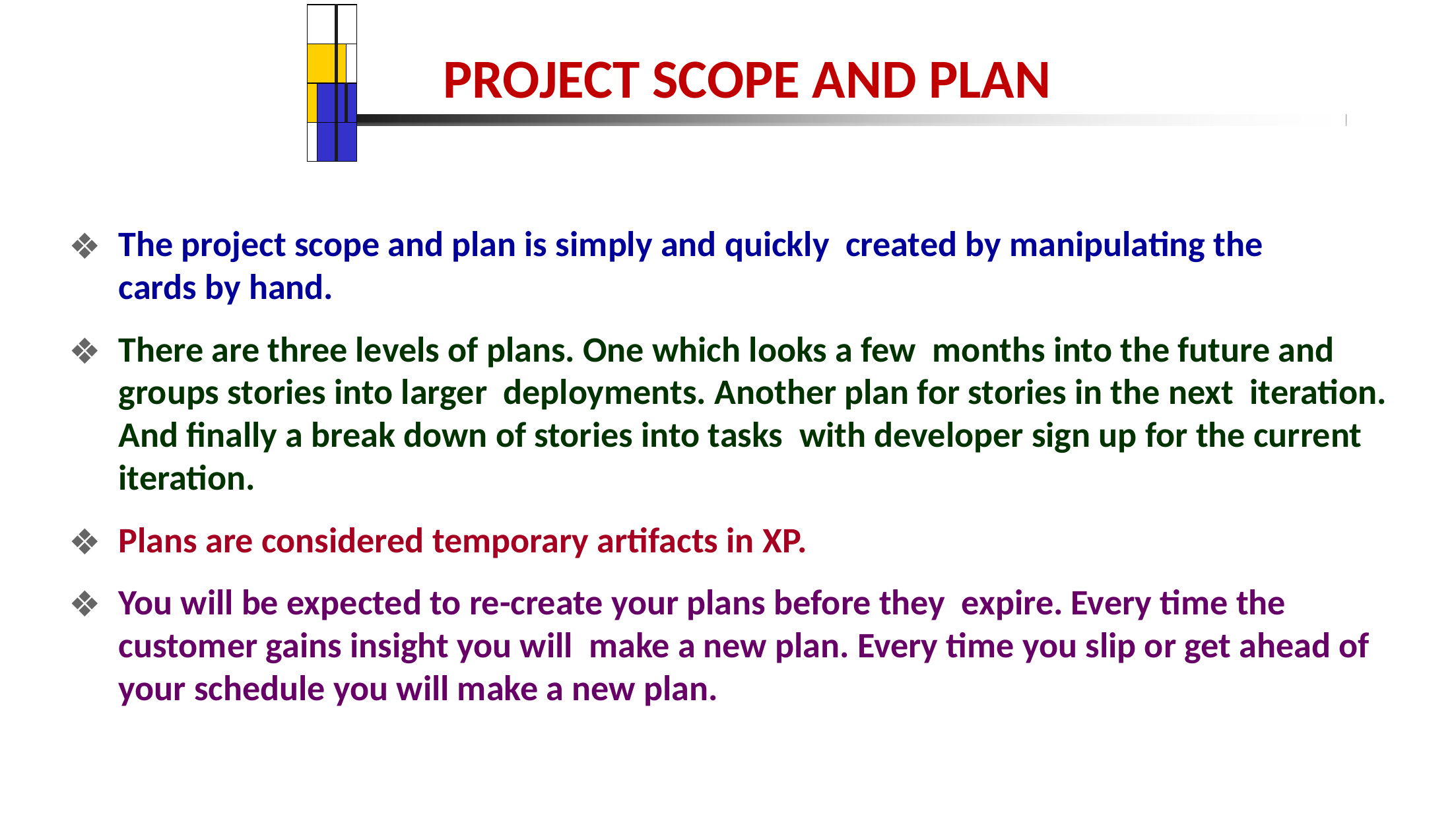

|  |  |  |  |
| --- | --- | --- | --- |
|  |  |  |  |
|  |  |  |  |
|  |  |  |  |
PROJECT SCOPE AND PLAN

The project scope and plan is simply and quickly  created by manipulating the cards by hand.
There are three levels of plans. One which looks a few  months into the future and groups stories into larger  deployments. Another plan for stories in the next  iteration. And finally a break down of stories into tasks  with developer sign up for the current iteration.
Plans are considered temporary artifacts in XP.
You will be expected to re-create your plans before they  expire. Every time the customer gains insight you will  make a new plan. Every time you slip or get ahead of  your schedule you will make a new plan.